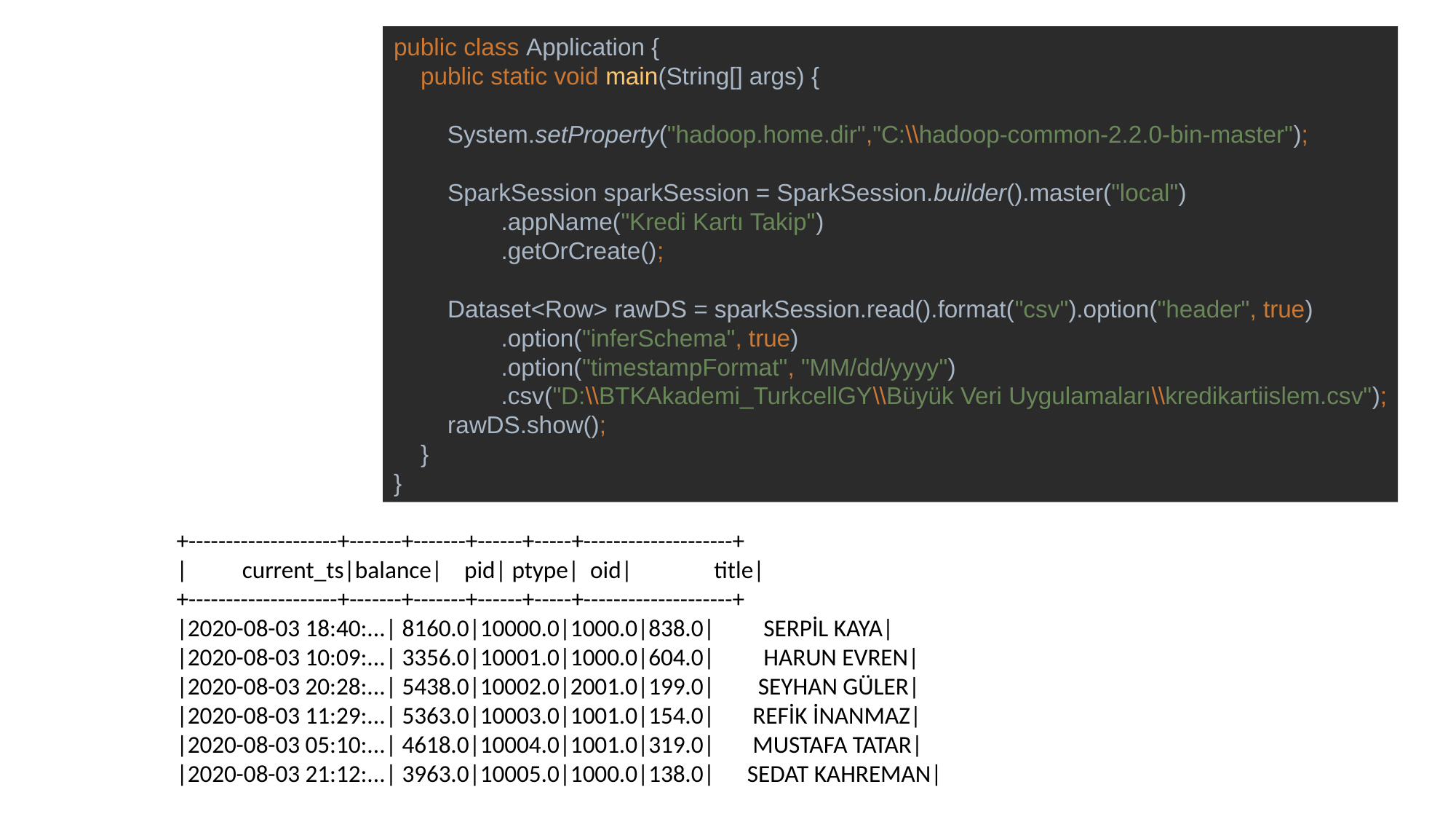

public class Application {
    public static void main(String[] args) {
        System.setProperty("hadoop.home.dir","C:\\hadoop-common-2.2.0-bin-master");
        SparkSession sparkSession = SparkSession.builder().master("local")
                .appName("Kredi Kartı Takip")
                .getOrCreate();
        Dataset<Row> rawDS = sparkSession.read().format("csv").option("header", true)
                .option("inferSchema", true)
                .option("timestampFormat", "MM/dd/yyyy")
                .csv("D:\\BTKAkademi_TurkcellGY\\Büyük Veri Uygulamaları\\kredikartiislem.csv");
        rawDS.show();
    }
}
+--------------------+-------+-------+------+-----+--------------------+
|          current_ts|balance|    pid| ptype|  oid|               title|
+--------------------+-------+-------+------+-----+--------------------+
|2020-08-03 18:40:...| 8160.0|10000.0|1000.0|838.0|         SERPİL KAYA|
|2020-08-03 10:09:...| 3356.0|10001.0|1000.0|604.0|         HARUN EVREN|
|2020-08-03 20:28:...| 5438.0|10002.0|2001.0|199.0|        SEYHAN GÜLER|
|2020-08-03 11:29:...| 5363.0|10003.0|1001.0|154.0|       REFİK İNANMAZ|
|2020-08-03 05:10:...| 4618.0|10004.0|1001.0|319.0|       MUSTAFA TATAR|
|2020-08-03 21:12:...| 3963.0|10005.0|1000.0|138.0|      SEDAT KAHREMAN|